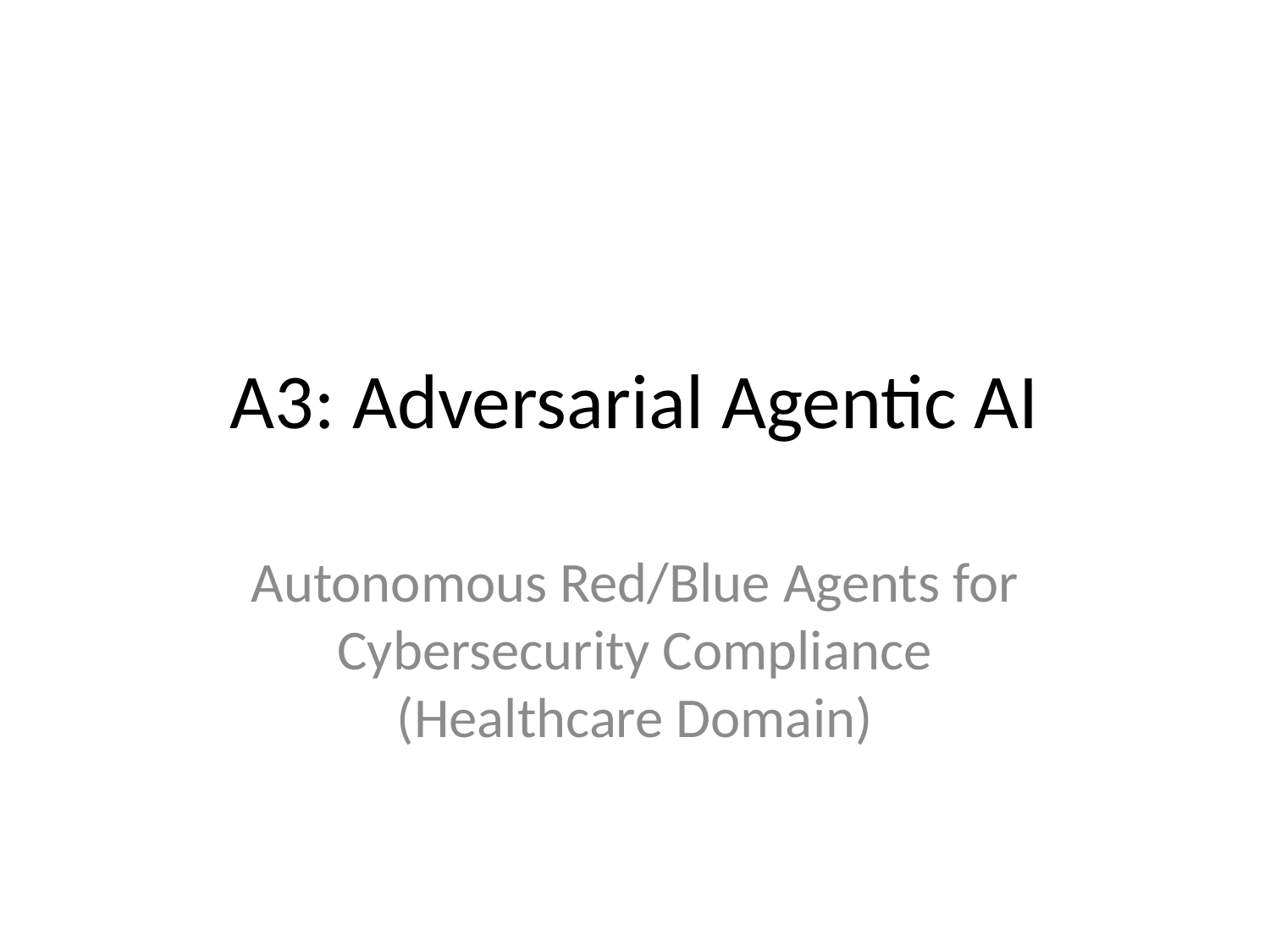

# A3: Adversarial Agentic AI
Autonomous Red/Blue Agents for Cybersecurity Compliance (Healthcare Domain)